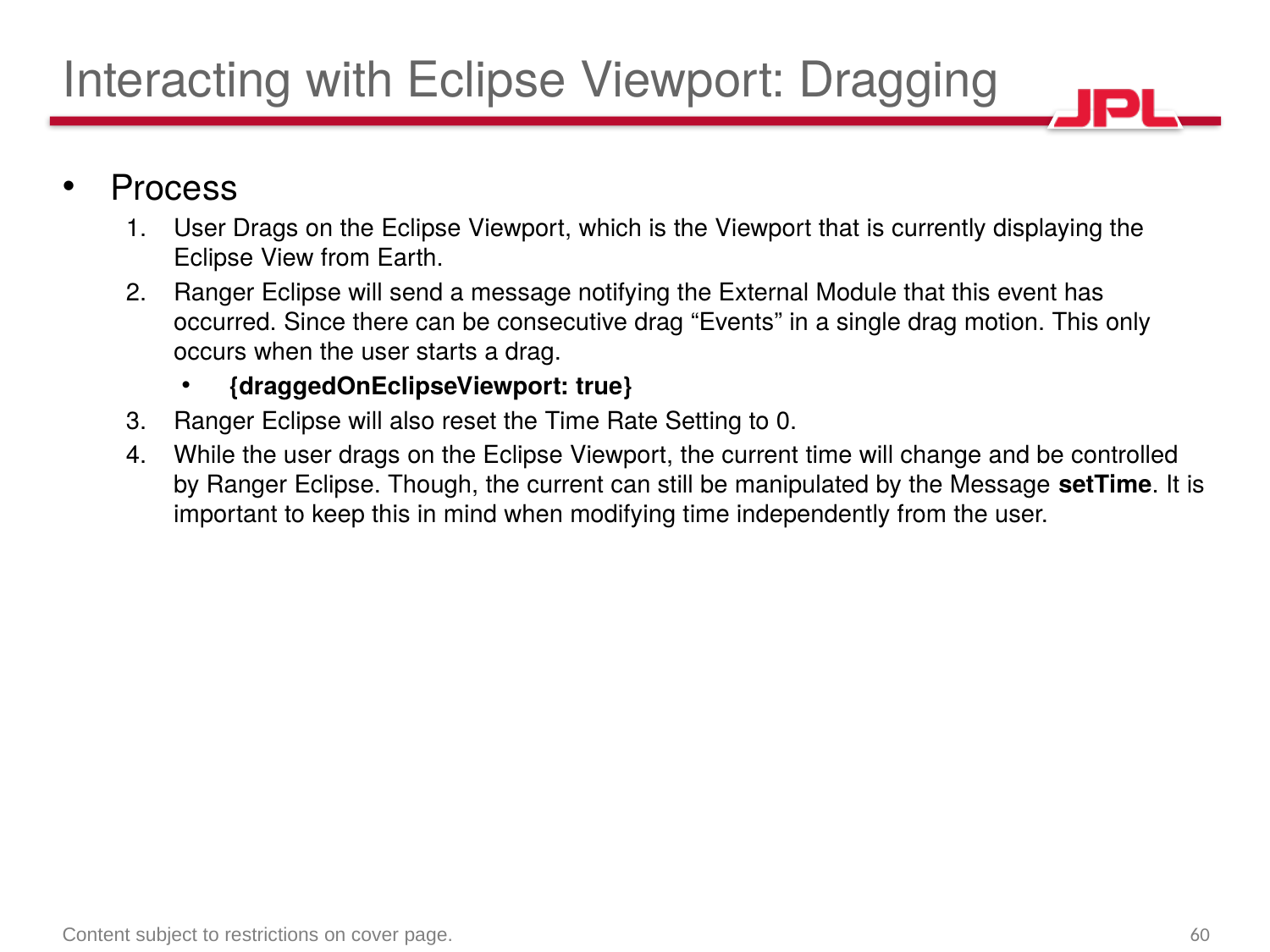

# Interacting with Eclipse Viewport: Dragging
Process
User Drags on the Eclipse Viewport, which is the Viewport that is currently displaying the Eclipse View from Earth.
Ranger Eclipse will send a message notifying the External Module that this event has occurred. Since there can be consecutive drag “Events” in a single drag motion. This only occurs when the user starts a drag.
{draggedOnEclipseViewport: true}
Ranger Eclipse will also reset the Time Rate Setting to 0.
While the user drags on the Eclipse Viewport, the current time will change and be controlled by Ranger Eclipse. Though, the current can still be manipulated by the Message setTime. It is important to keep this in mind when modifying time independently from the user.
Content subject to restrictions on cover page.